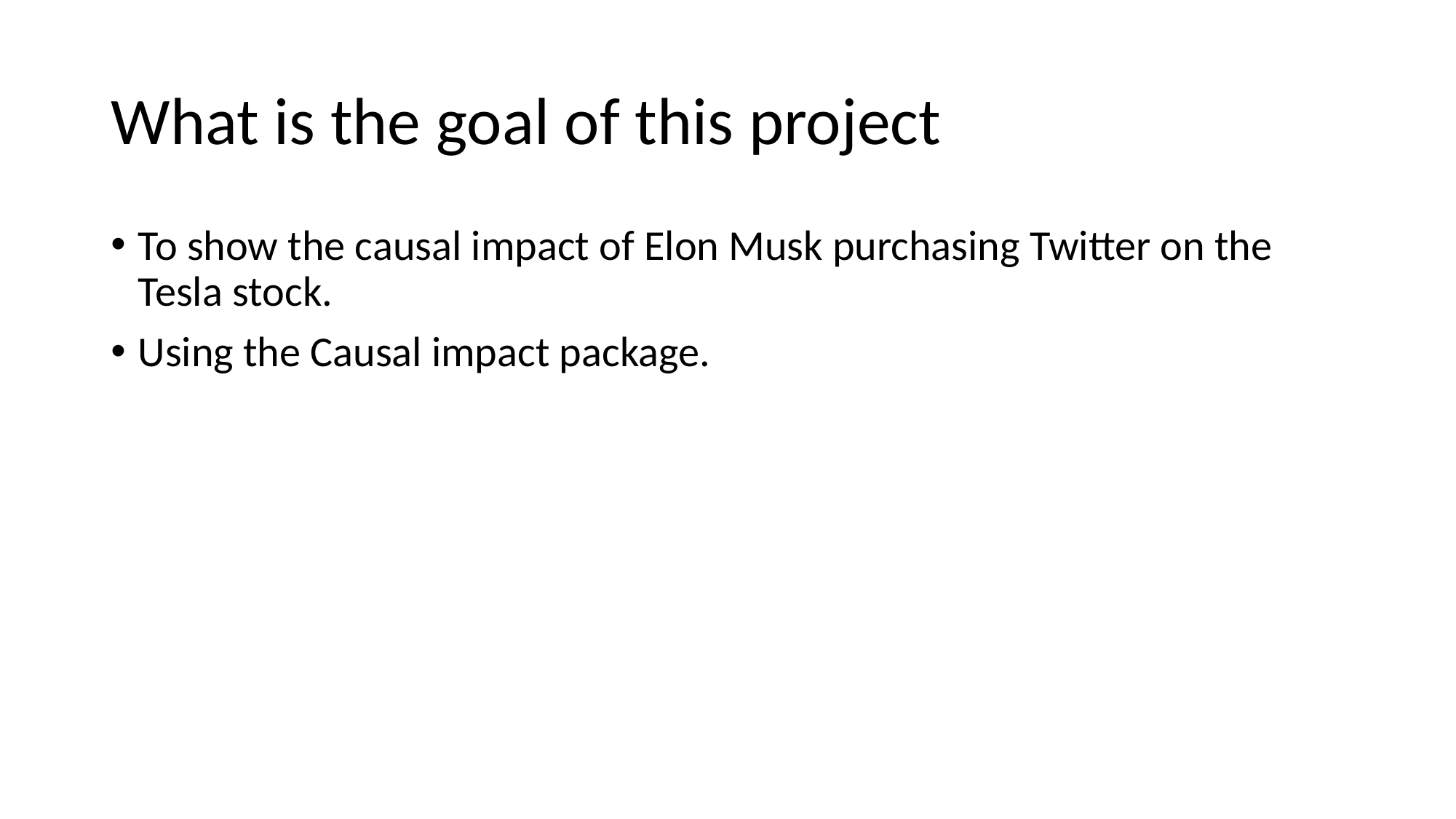

# What is the goal of this project
To show the causal impact of Elon Musk purchasing Twitter on the Tesla stock.
Using the Causal impact package.